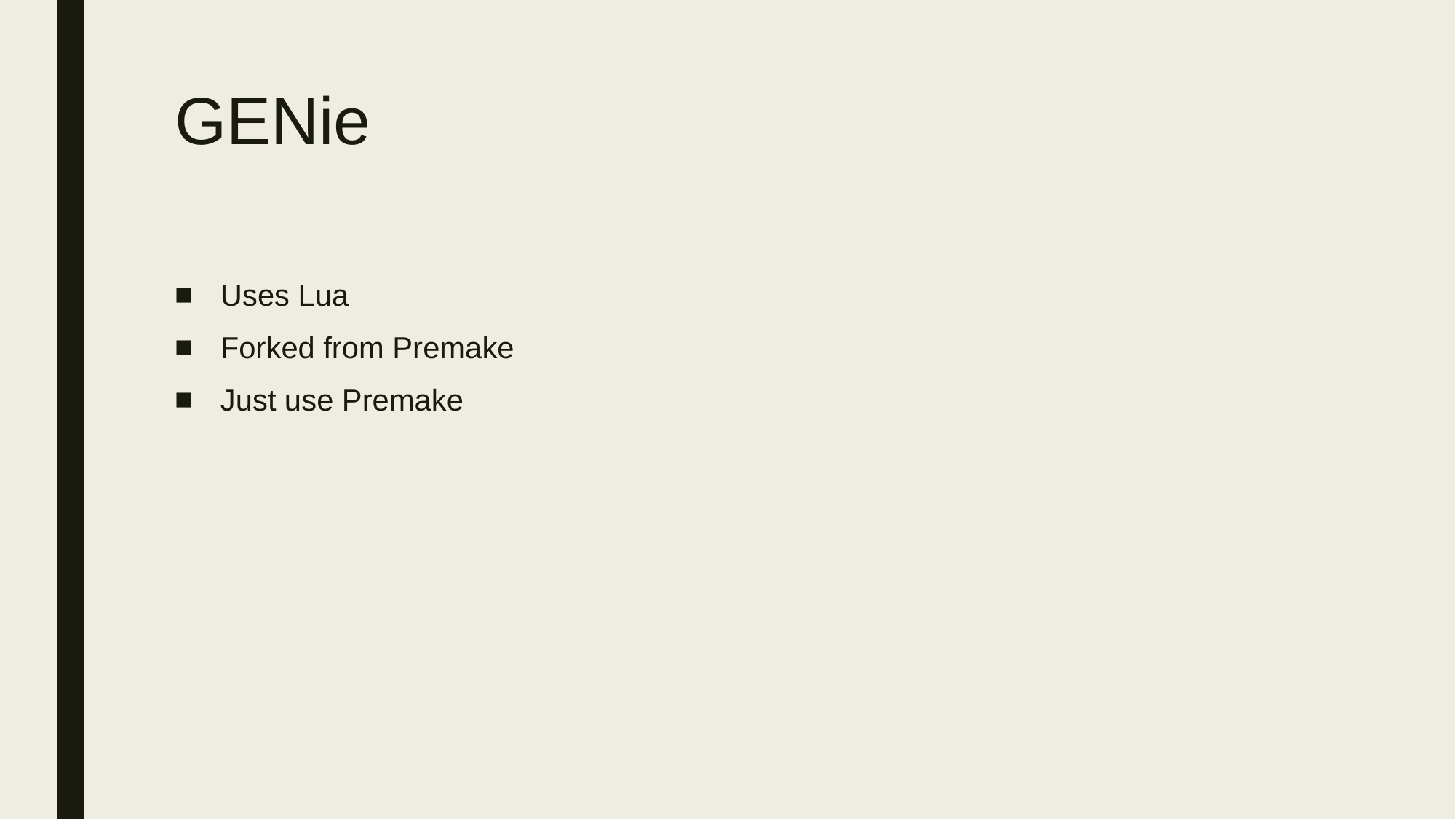

# GENie
Uses Lua
Forked from Premake
Just use Premake